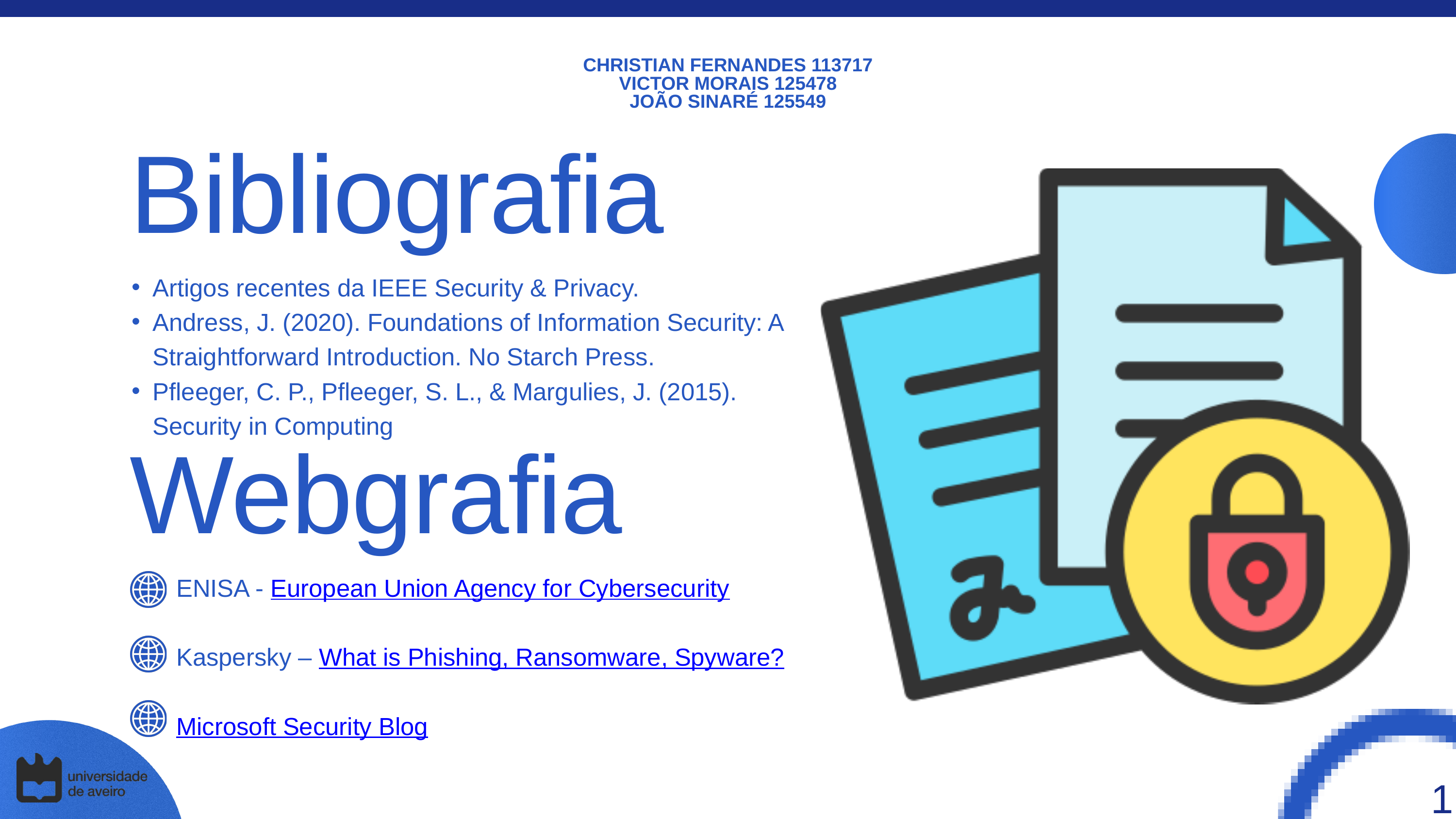

CHRISTIAN FERNANDES 113717
VICTOR MORAIS 125478
JOÃO SINARÉ 125549

Bibliografia

Artigos recentes da IEEE Security & Privacy.
Andress, J. (2020). Foundations of Information Security: A Straightforward Introduction. No Starch Press.
Pfleeger, C. P., Pfleeger, S. L., & Margulies, J. (2015). Security in Computing
Webgrafia
ENISA - European Union Agency for Cybersecurity

Kaspersky – What is Phishing, Ransomware, Spyware?

Microsoft Security Blog

10